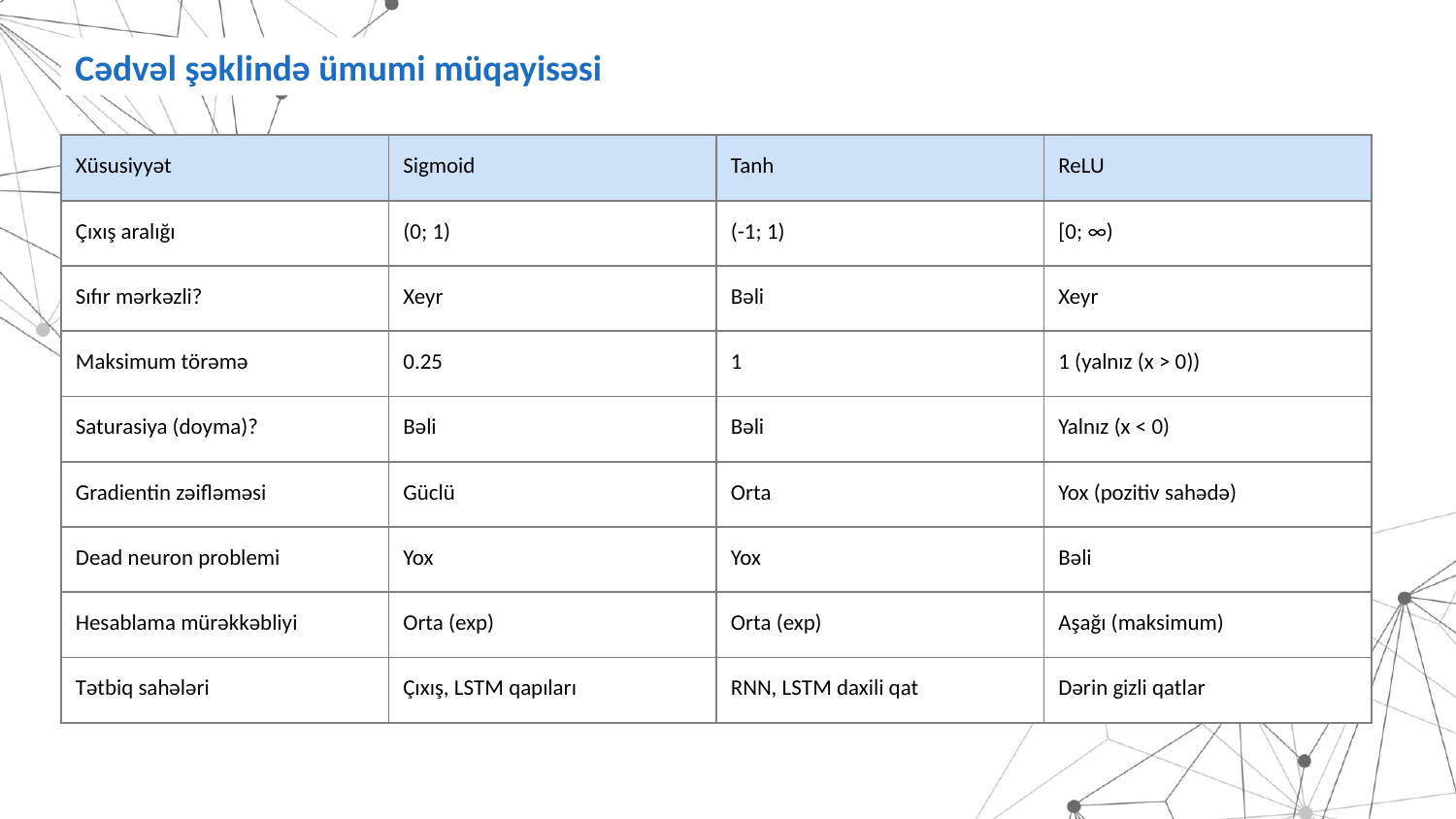

Cədvəl şəklində ümumi müqayisəsi

| Xüsusiyyət | Sigmoid | Tanh | ReLU |
| --- | --- | --- | --- |
| Çıxış aralığı | (0; 1) | (-1; 1) | [0; ∞) |
| Sıfır mərkəzli? | Xeyr | Bəli | Xeyr |
| Maksimum törəmə | 0.25 | 1 | 1 (yalnız (x > 0)) |
| Saturasiya (doyma)? | Bəli | Bəli | Yalnız (x < 0) |
| Gradientin zəifləməsi | Güclü | Orta | Yox (pozitiv sahədə) |
| Dead neuron problemi | Yox | Yox | Bəli |
| Hesablama mürəkkəbliyi | Orta (exp) | Orta (exp) | Aşağı (maksimum) |
| Tətbiq sahələri | Çıxış, LSTM qapıları | RNN, LSTM daxili qat | Dərin gizli qatlar |